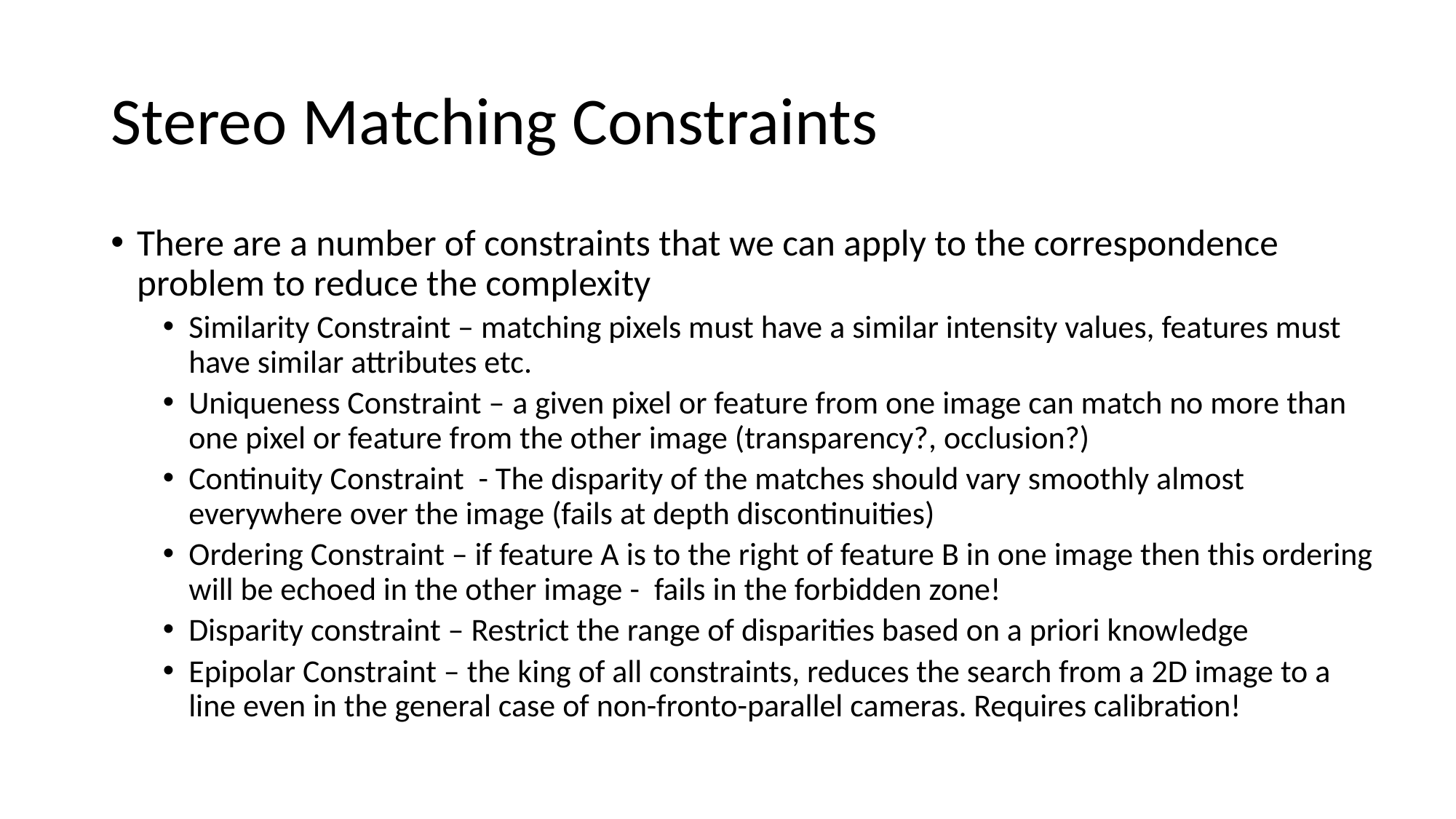

# Stereo Matching Constraints
There are a number of constraints that we can apply to the correspondence problem to reduce the complexity
Similarity Constraint – matching pixels must have a similar intensity values, features must have similar attributes etc.
Uniqueness Constraint – a given pixel or feature from one image can match no more than one pixel or feature from the other image (transparency?, occlusion?)
Continuity Constraint  - The disparity of the matches should vary smoothly almost everywhere over the image (fails at depth discontinuities)
Ordering Constraint – if feature A is to the right of feature B in one image then this ordering will be echoed in the other image -  fails in the forbidden zone!
Disparity constraint – Restrict the range of disparities based on a priori knowledge
Epipolar Constraint – the king of all constraints, reduces the search from a 2D image to a line even in the general case of non-fronto-parallel cameras. Requires calibration!